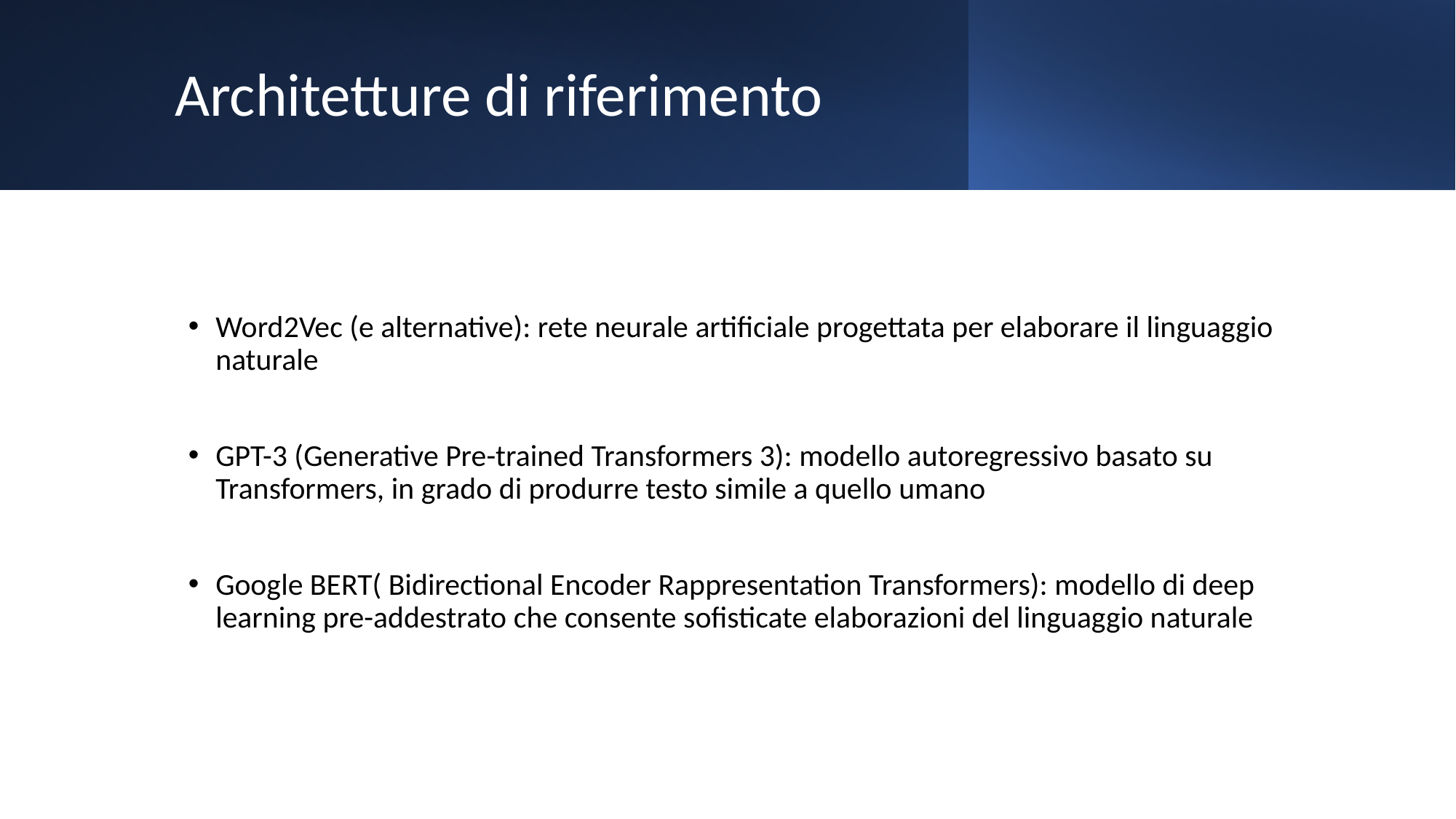

# Architetture di riferimento
Word2Vec (e alternative): rete neurale artificiale progettata per elaborare il linguaggio naturale

GPT-3 (Generative Pre-trained Transformers 3): modello autoregressivo basato su Transformers, in grado di produrre testo simile a quello umano

Google BERT( Bidirectional Encoder Rappresentation Transformers): modello di deep learning pre-addestrato che consente sofisticate elaborazioni del linguaggio naturale